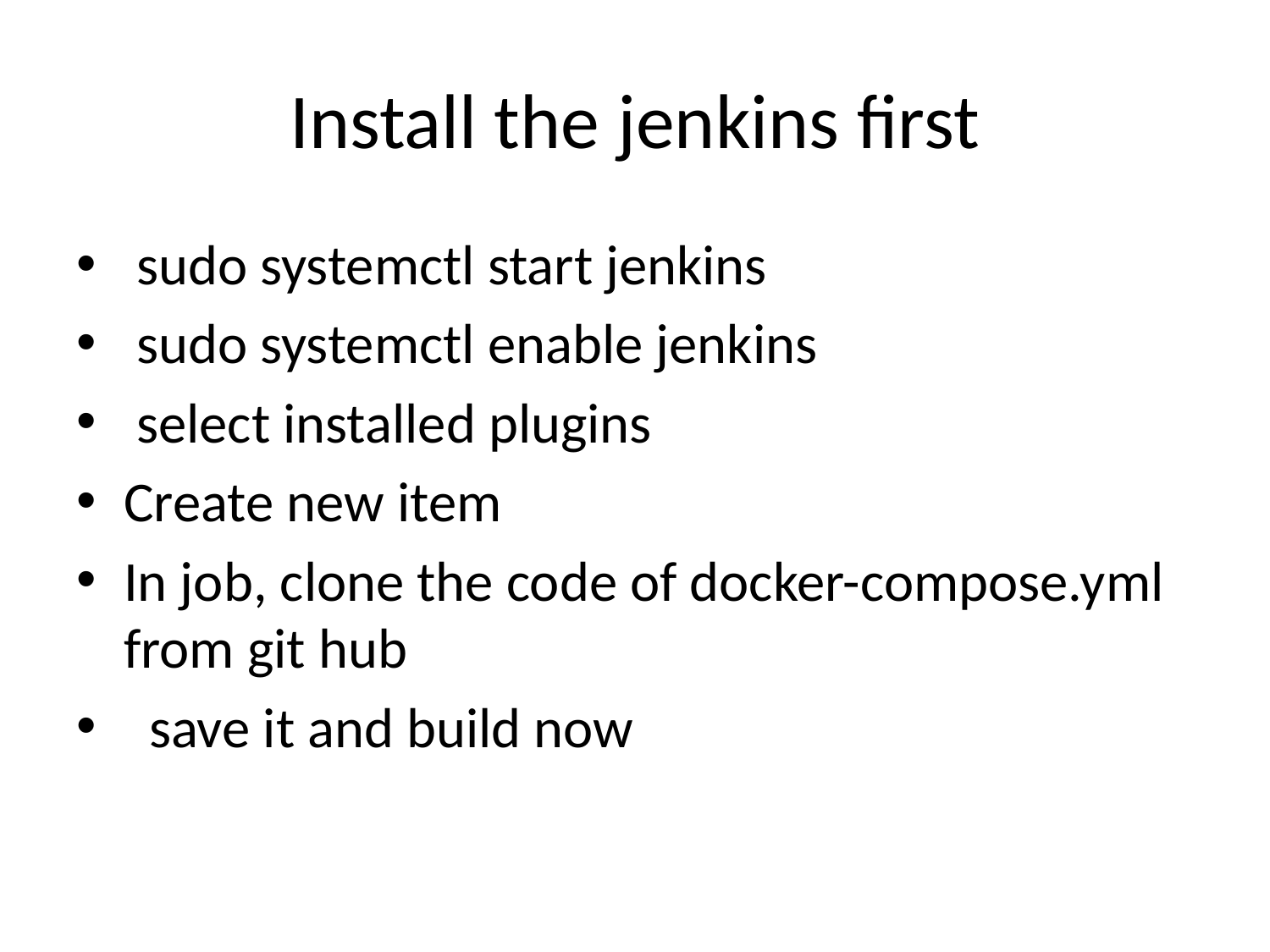

# Install the jenkins first
 sudo systemctl start jenkins
 sudo systemctl enable jenkins
 select installed plugins
Create new item
In job, clone the code of docker-compose.yml from git hub
  save it and build now